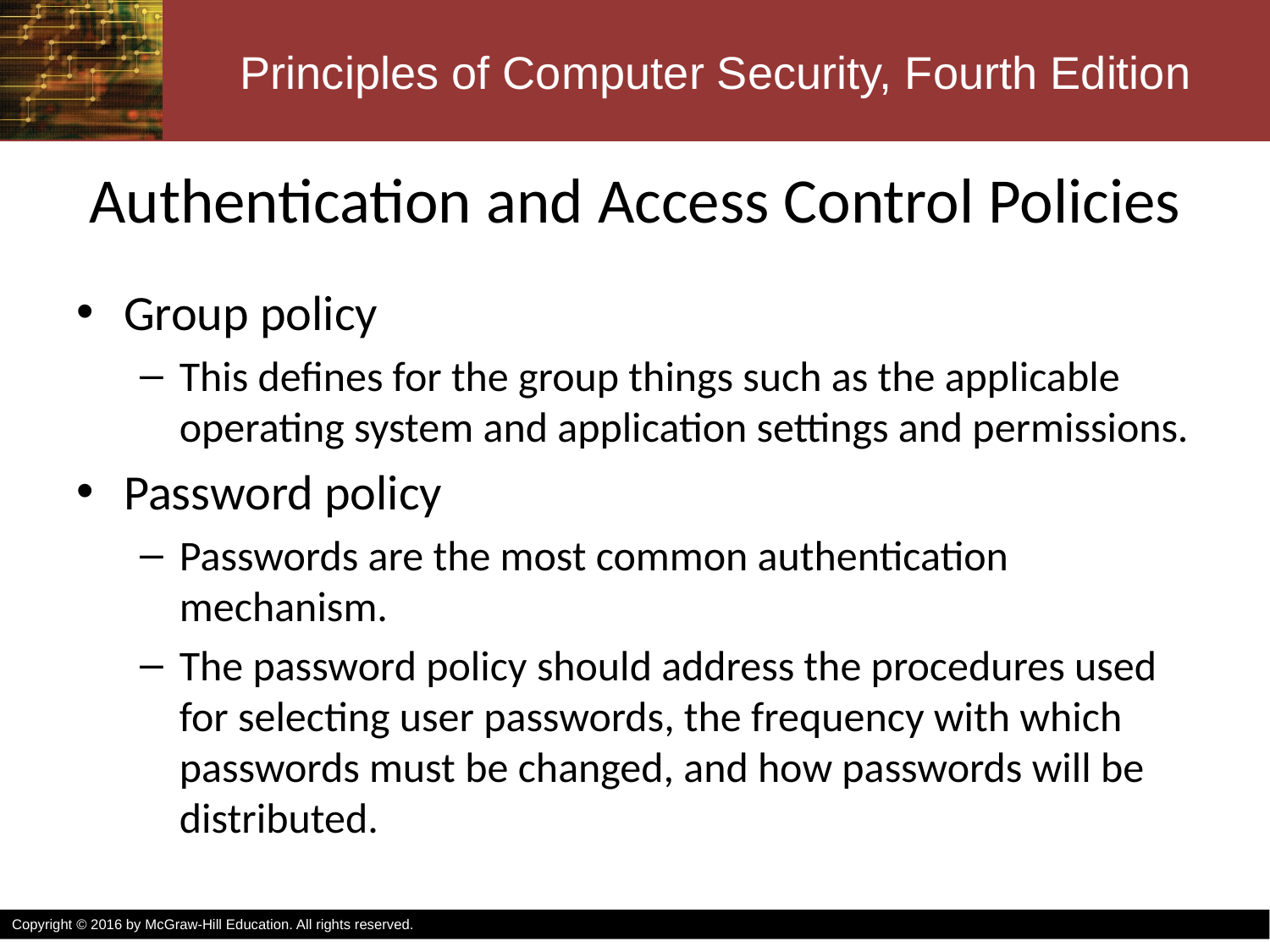

# Authentication and Access Control Policies
Group policy
This defines for the group things such as the applicable operating system and application settings and permissions.
Password policy
Passwords are the most common authentication mechanism.
The password policy should address the procedures used for selecting user passwords, the frequency with which passwords must be changed, and how passwords will be distributed.